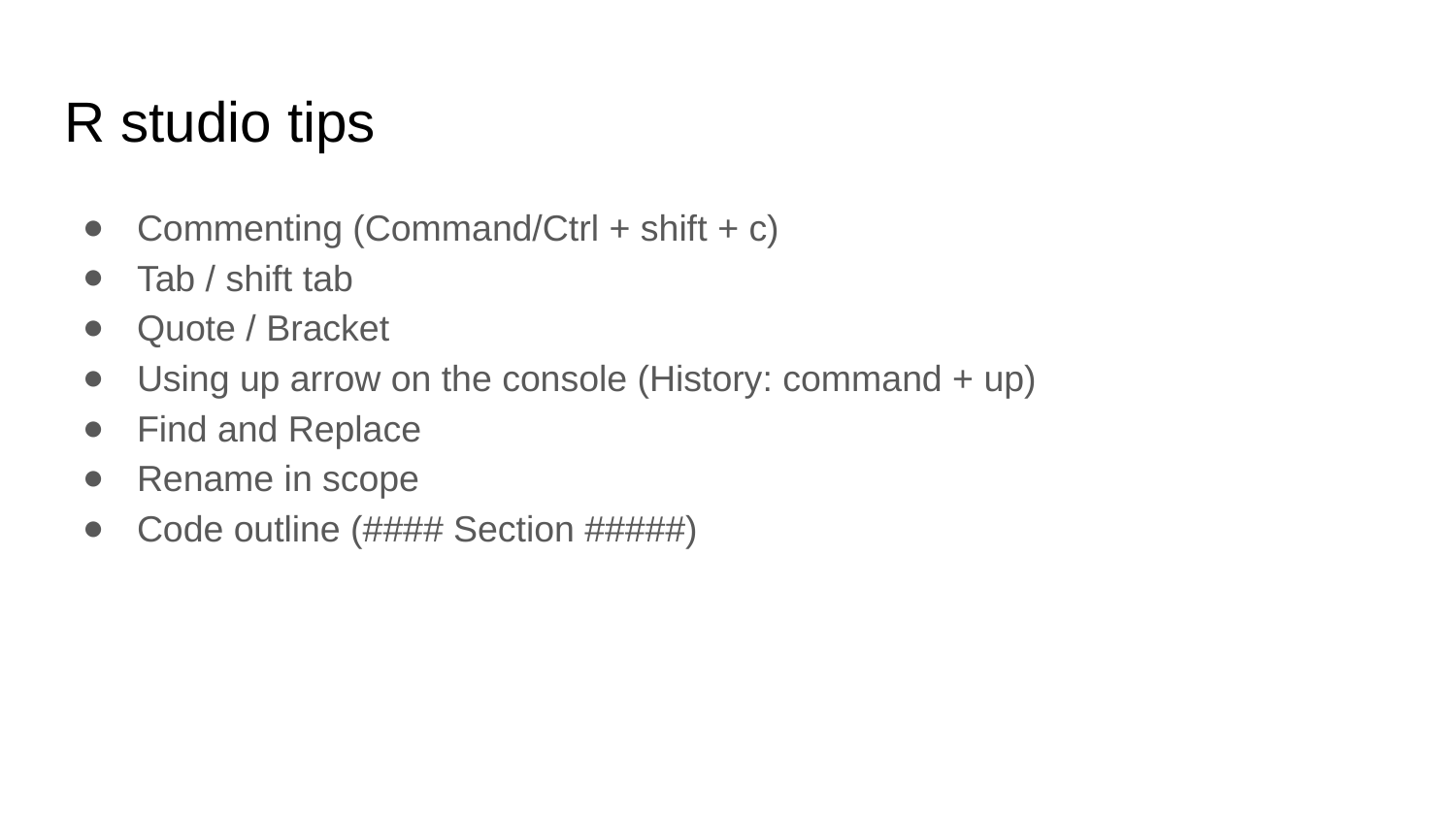

# R studio tips
Commenting (Command/Ctrl + shift + c)
Tab / shift tab
Quote / Bracket
Using up arrow on the console (History: command + up)
Find and Replace
Rename in scope
Code outline (#### Section #####)